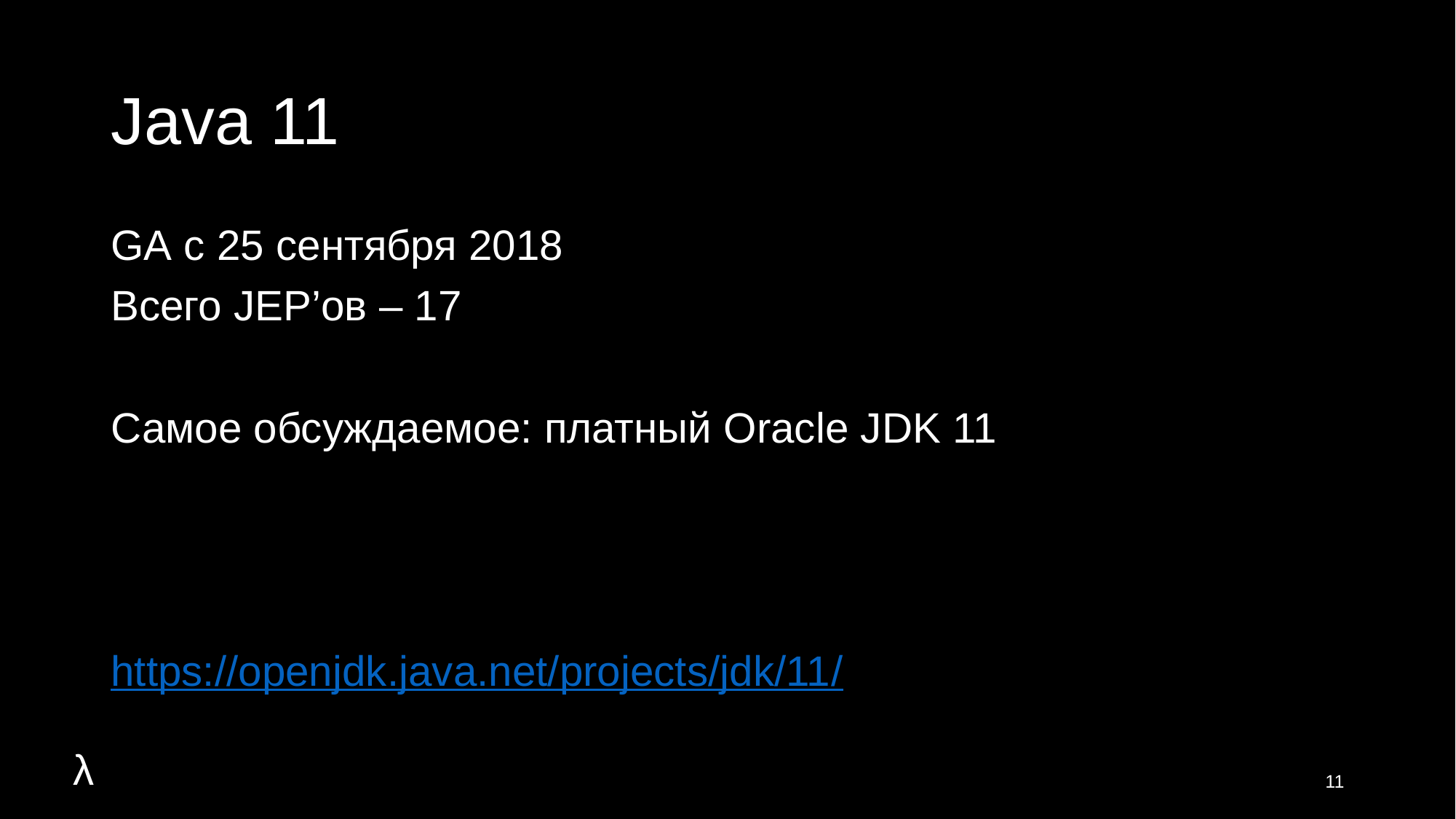

# Java 11
GA с 25 сентября 2018
Всего JEP’ов – 17

Самое обсуждаемое: платный Oracle JDK 11

https://openjdk.java.net/projects/jdk/11/
λ
11